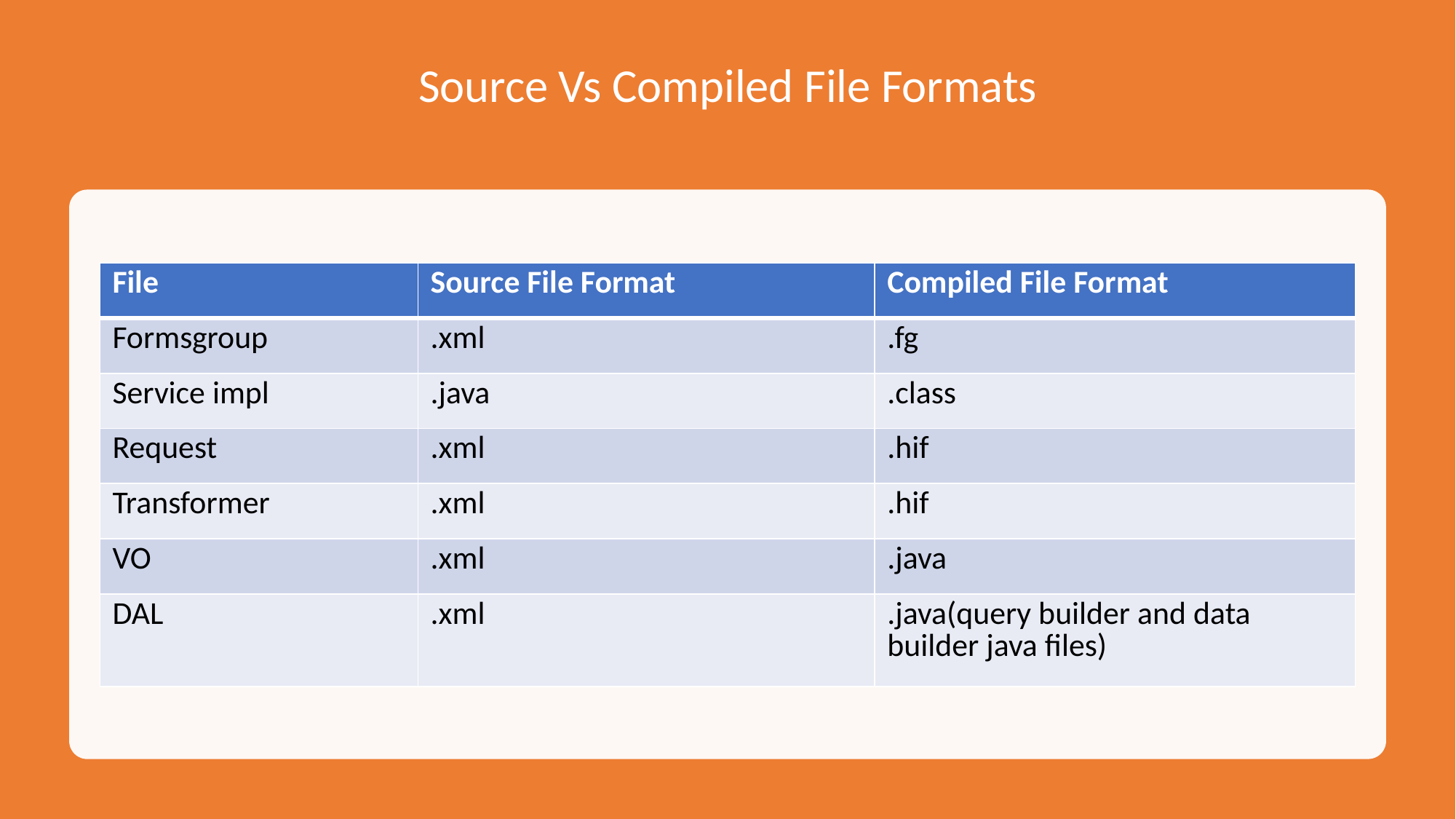

# Source Vs Compiled File Formats

| File | Source File Format | Compiled File Format |
| --- | --- | --- |
| Formsgroup | .xml | .fg |
| Service impl | .java | .class |
| Request | .xml | .hif |
| Transformer | .xml | .hif |
| VO | .xml | .java |
| DAL | .xml | .java(query builder and data builder java files) |